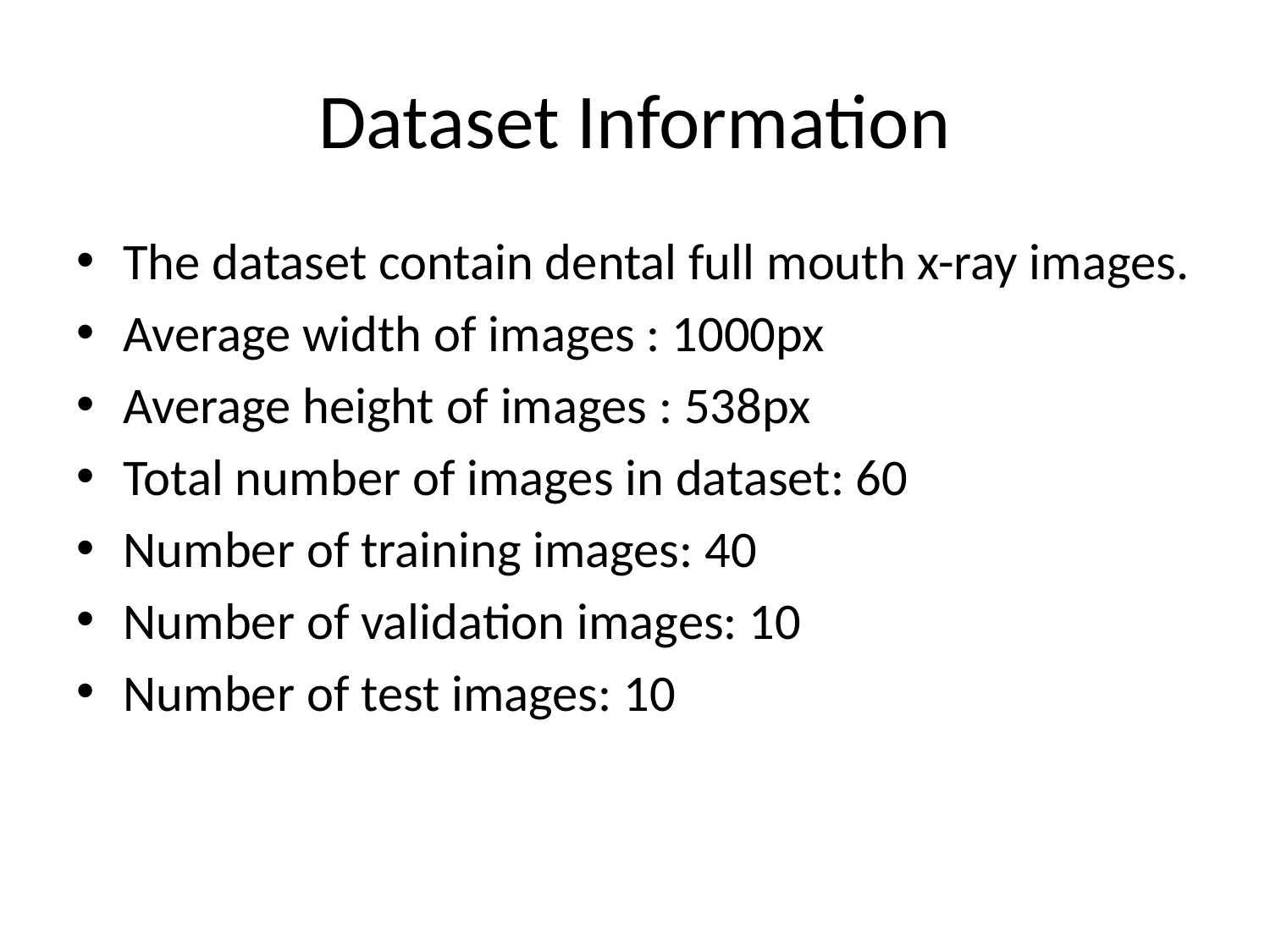

# Dataset Information
The dataset contain dental full mouth x-ray images.
Average width of images : 1000px
Average height of images : 538px
Total number of images in dataset: 60
Number of training images: 40
Number of validation images: 10
Number of test images: 10